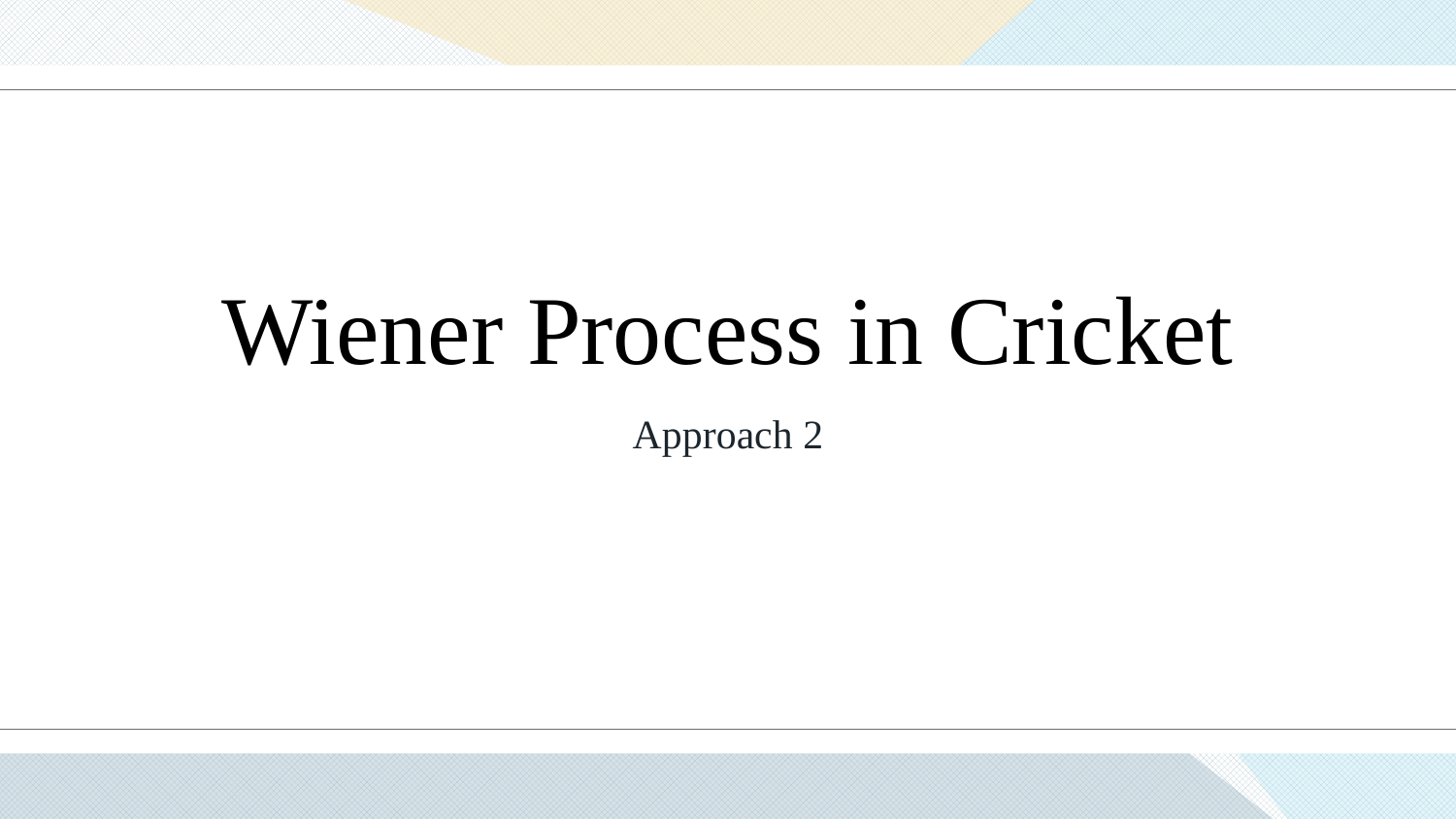

Wiener Process in Cricket
# Approach 2